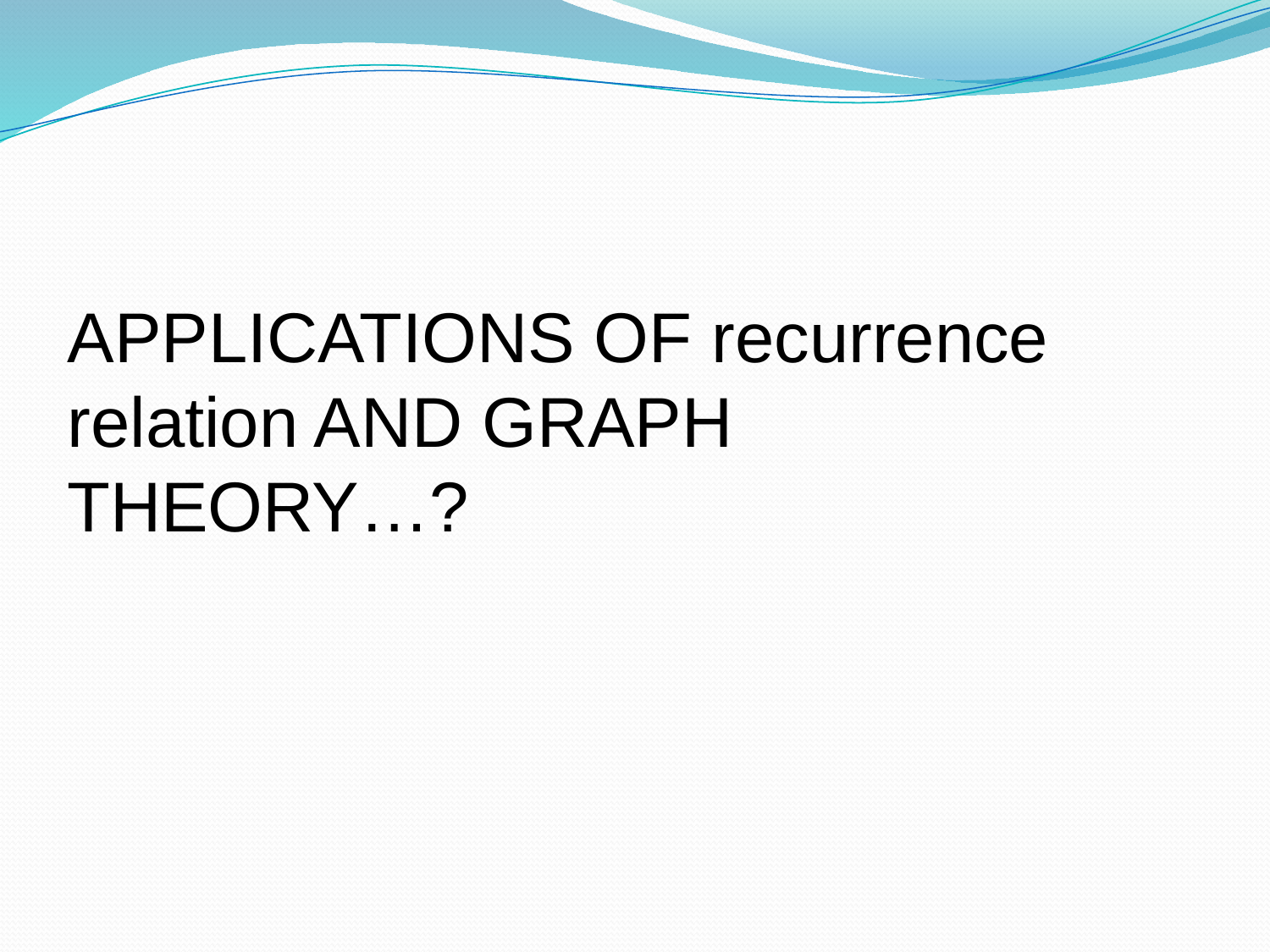

APPLICATIONS OF recurrence relation AND GRAPH THEORY…?